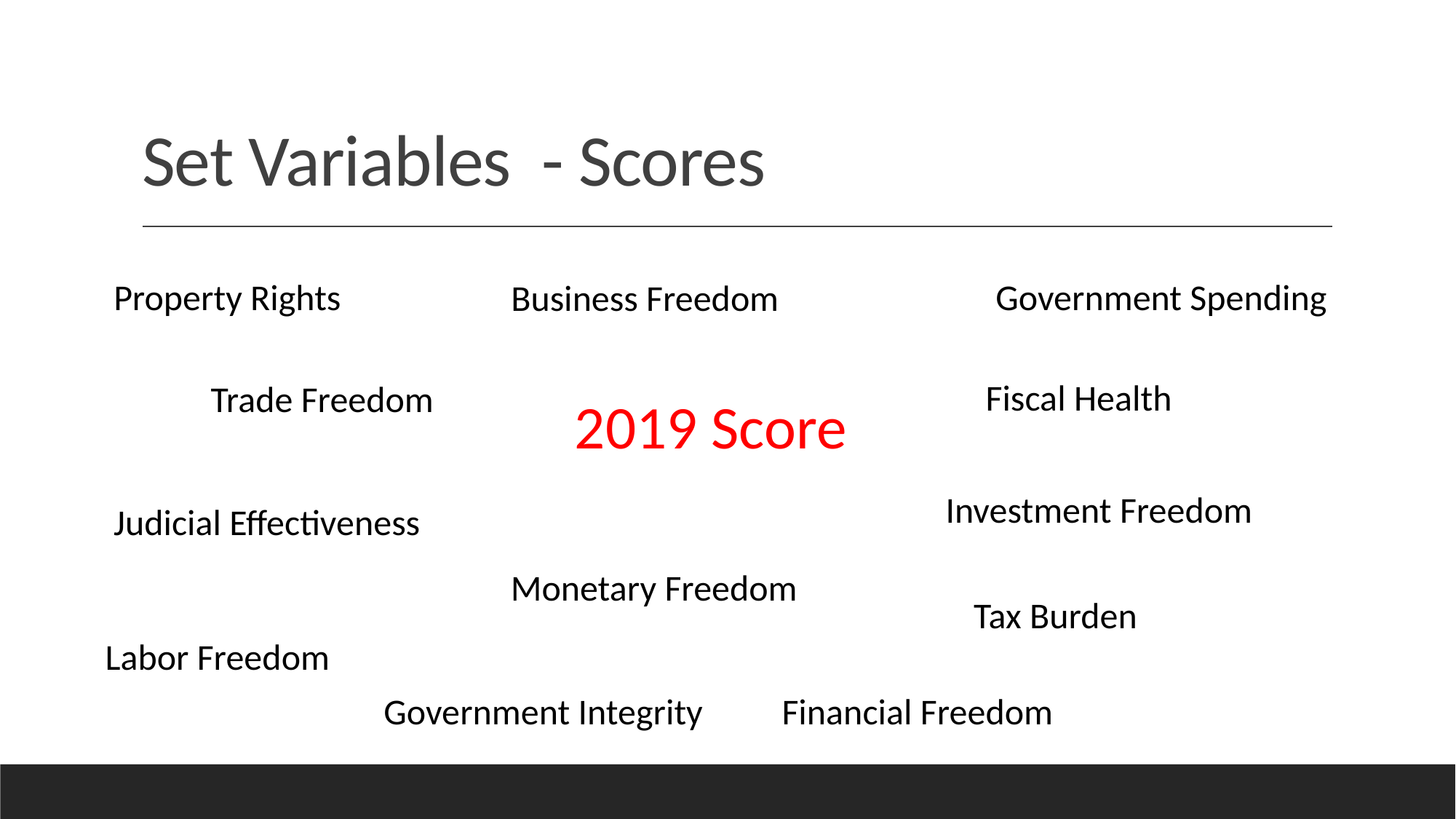

# Set Variables  - Scores
Government Spending
Property Rights
Business Freedom
Fiscal Health
Trade Freedom
2019 Score
Investment Freedom
Judicial Effectiveness
Monetary Freedom
Tax Burden
Labor Freedom
Financial Freedom
Government Integrity